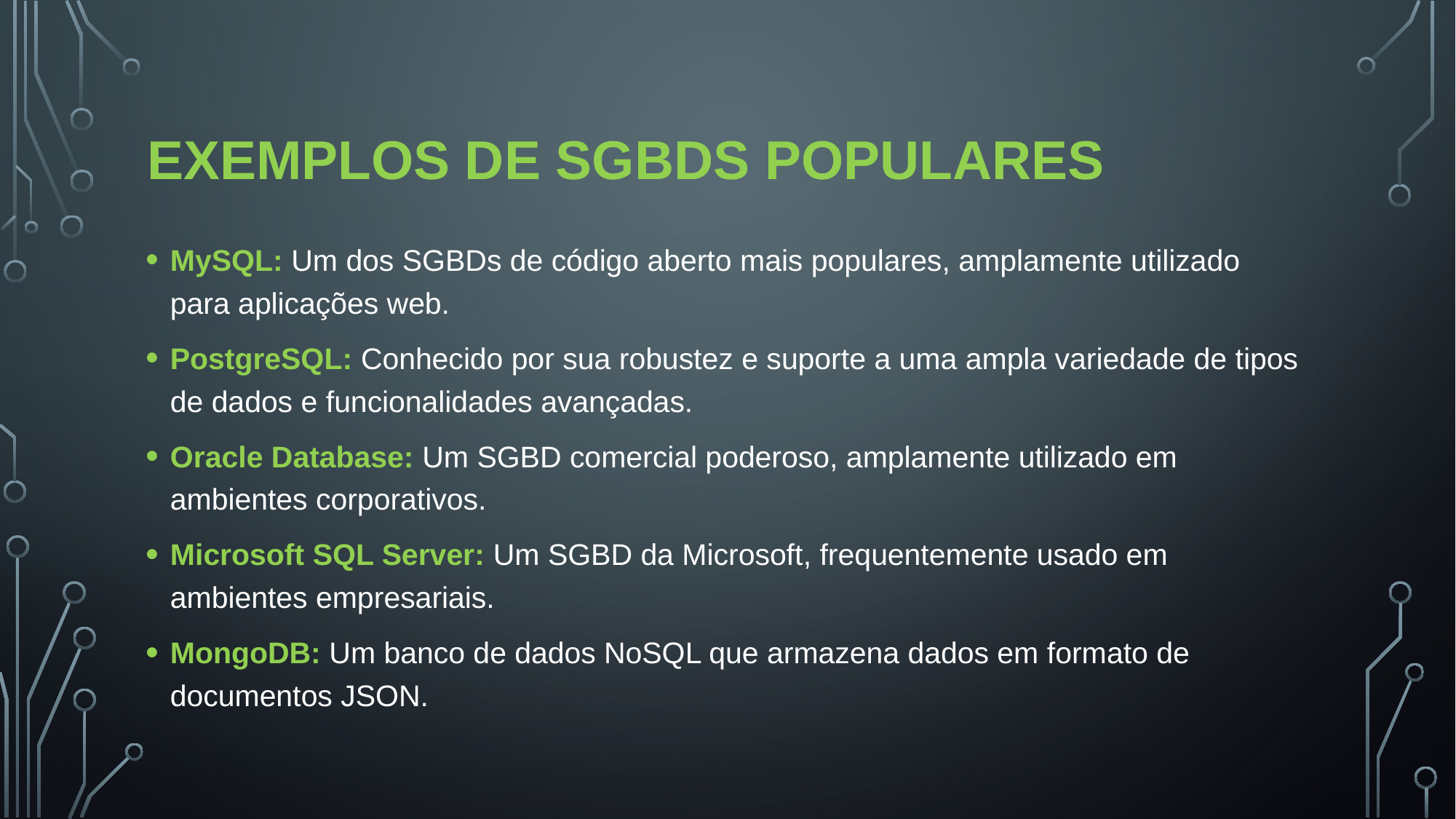

# Exemplos de SGBDs Populares
MySQL: Um dos SGBDs de código aberto mais populares, amplamente utilizado para aplicações web.
PostgreSQL: Conhecido por sua robustez e suporte a uma ampla variedade de tipos de dados e funcionalidades avançadas.
Oracle Database: Um SGBD comercial poderoso, amplamente utilizado em ambientes corporativos.
Microsoft SQL Server: Um SGBD da Microsoft, frequentemente usado em ambientes empresariais.
MongoDB: Um banco de dados NoSQL que armazena dados em formato de documentos JSON.